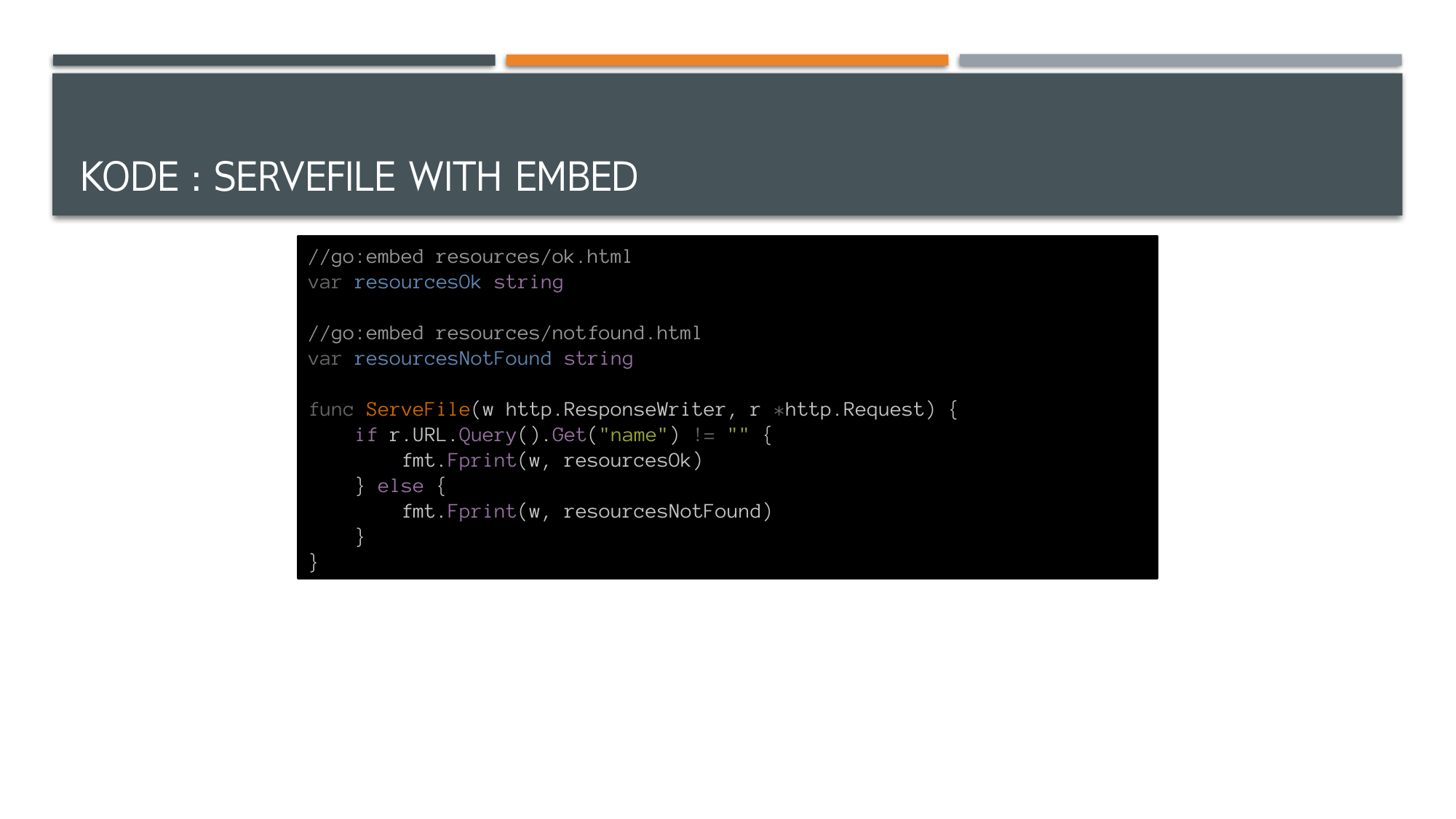

# Kode : SERVEFILE WITH EMBED
//go:embed resources/ok.html
var resourcesOk string
//go:embed resources/notfound.html
var resourcesNotFound string
func ServeFile(w http.ResponseWriter, r *http.Request) {
    if r.URL.Query().Get("name") != "" {
        fmt.Fprint(w, resourcesOk)
    } else {
        fmt.Fprint(w, resourcesNotFound)
    }
}